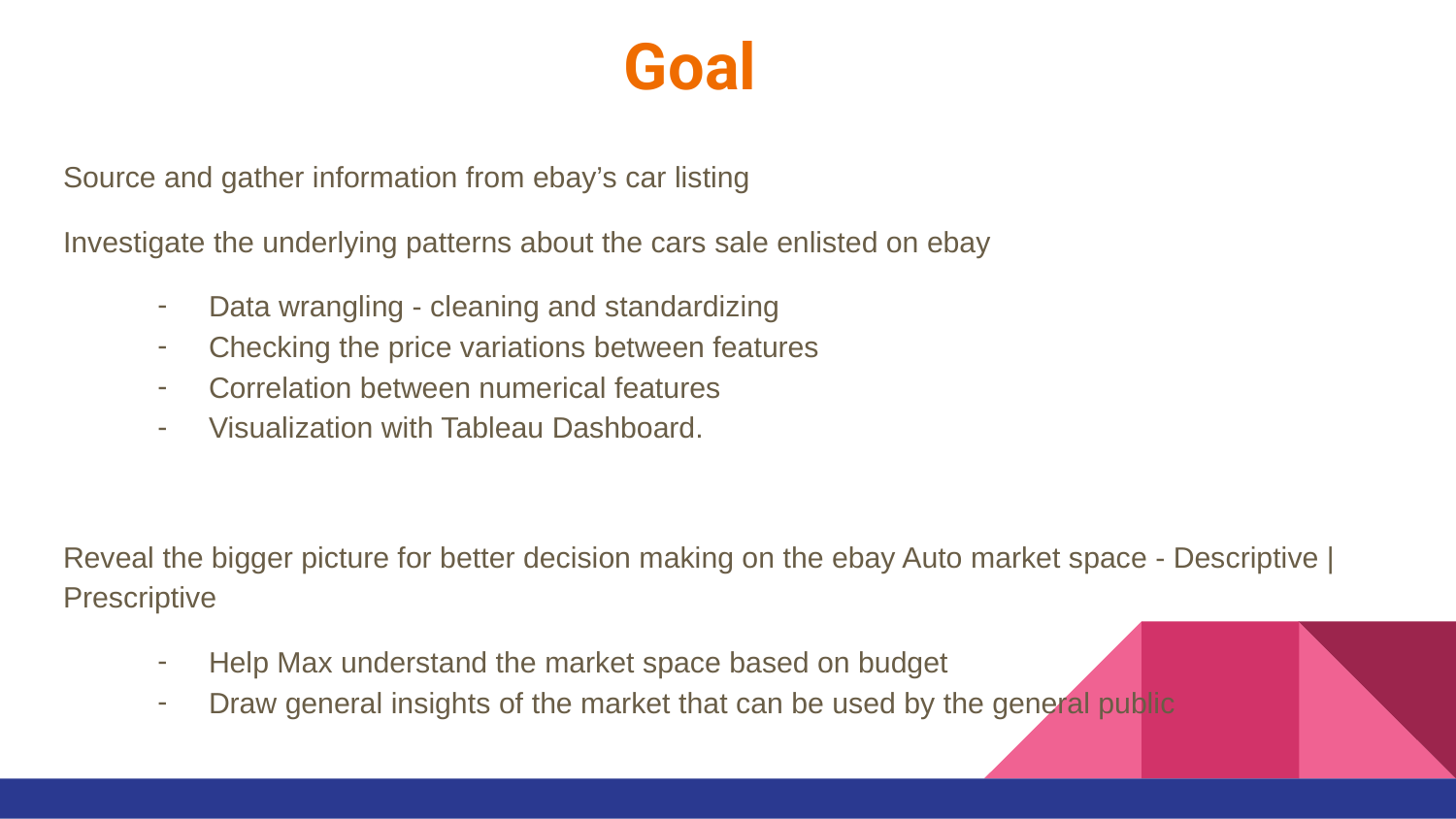

# Goal
Source and gather information from ebay’s car listing
Investigate the underlying patterns about the cars sale enlisted on ebay
Data wrangling - cleaning and standardizing
Checking the price variations between features
Correlation between numerical features
Visualization with Tableau Dashboard.

Reveal the bigger picture for better decision making on the ebay Auto market space - Descriptive | Prescriptive
Help Max understand the market space based on budget
Draw general insights of the market that can be used by the general public